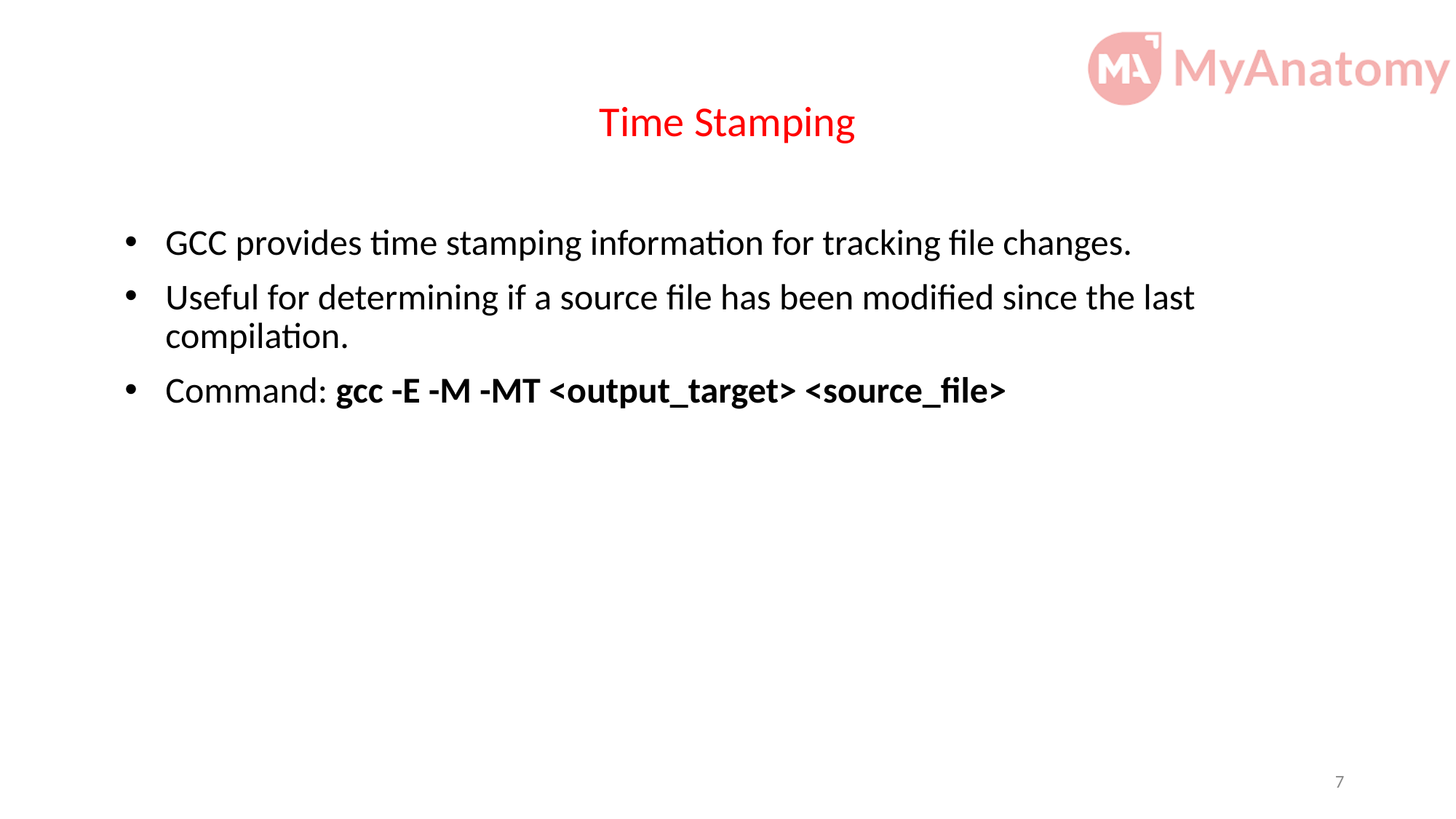

# Time Stamping
GCC provides time stamping information for tracking file changes.
Useful for determining if a source file has been modified since the last compilation.
Command: gcc -E -M -MT <output_target> <source_file>
7